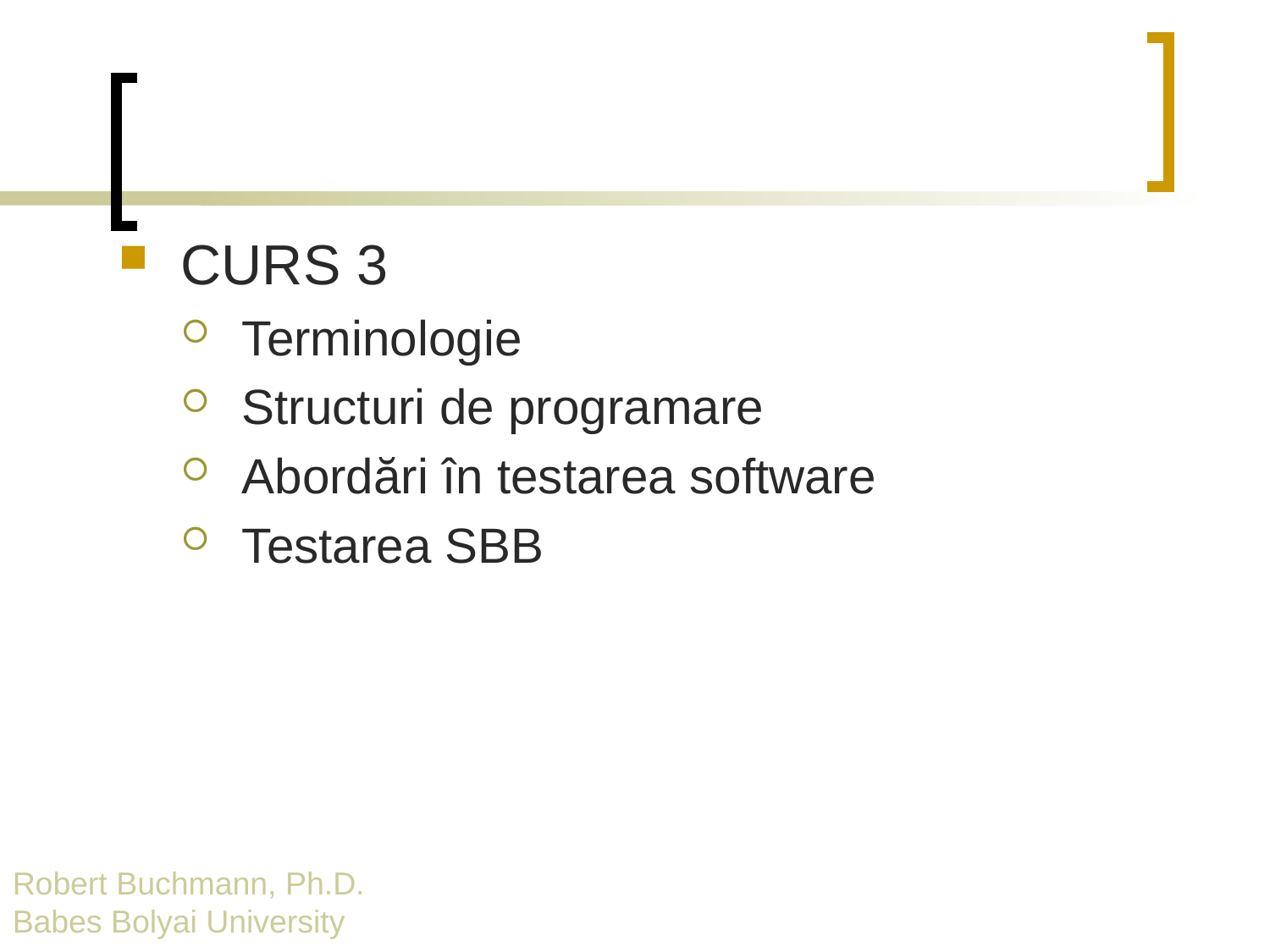

CURS 3
Terminologie
Structuri de programare
Abordări în testarea software
Testarea SBB